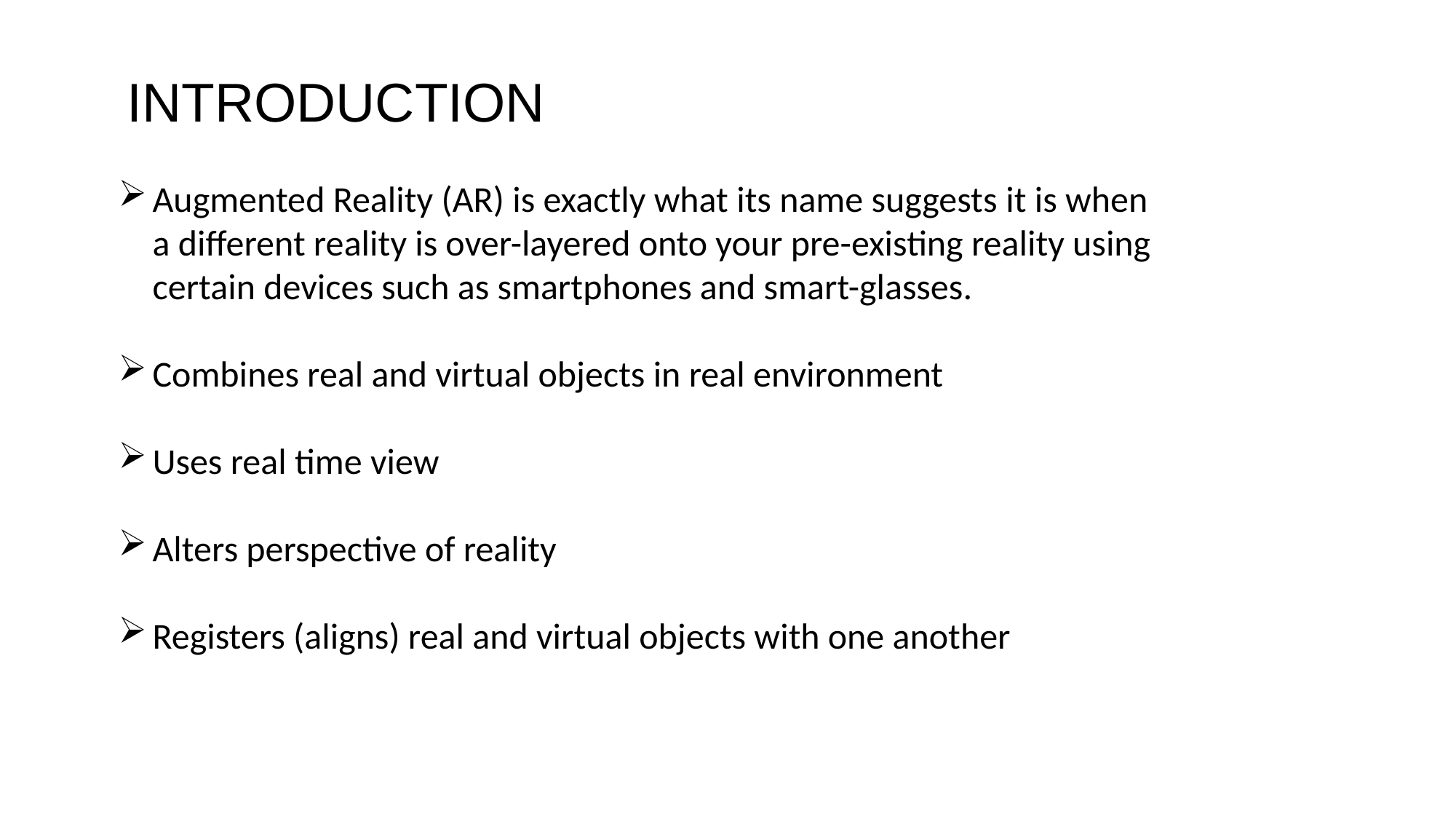

INTRODUCTION
Augmented Reality (AR) is exactly what its name suggests it is when a different reality is over-layered onto your pre-existing reality using certain devices such as smartphones and smart-glasses.

Combines real and virtual objects in real environment

Uses real time view

Alters perspective of reality

Registers (aligns) real and virtual objects with one another